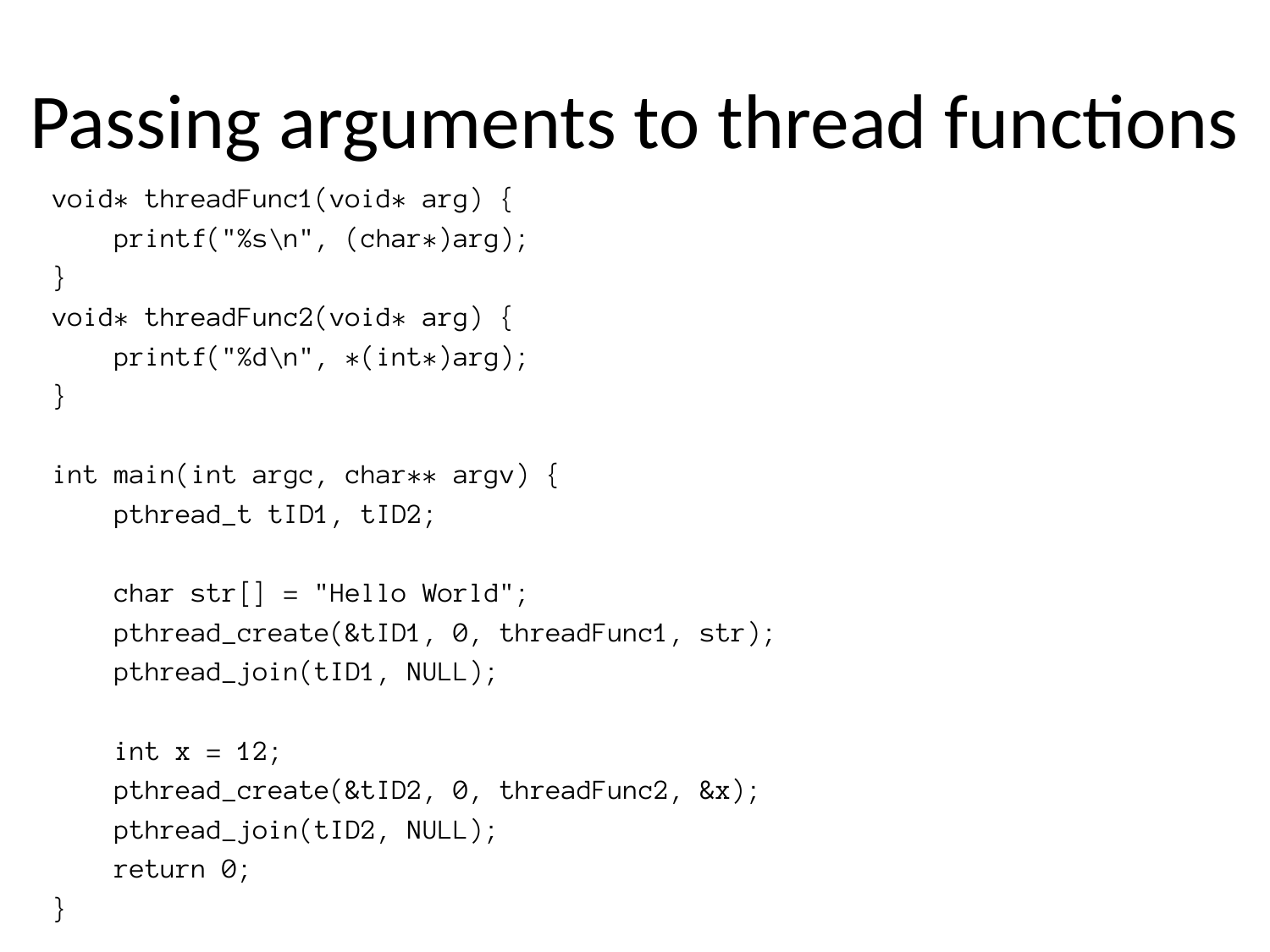

# Passing arguments to thread functions
void* threadFunc1(void* arg) {
    printf("%s\n", (char*)arg);
}
void* threadFunc2(void* arg) {
    printf("%d\n", *(int*)arg);
}

int main(int argc, char** argv) {
    pthread_t tID1, tID2;

    char str[] = "Hello World";
    pthread_create(&tID1, 0, threadFunc1, str);
    pthread_join(tID1, NULL);

    int x = 12;
    pthread_create(&tID2, 0, threadFunc2, &x);
    pthread_join(tID2, NULL);
    return 0;
}